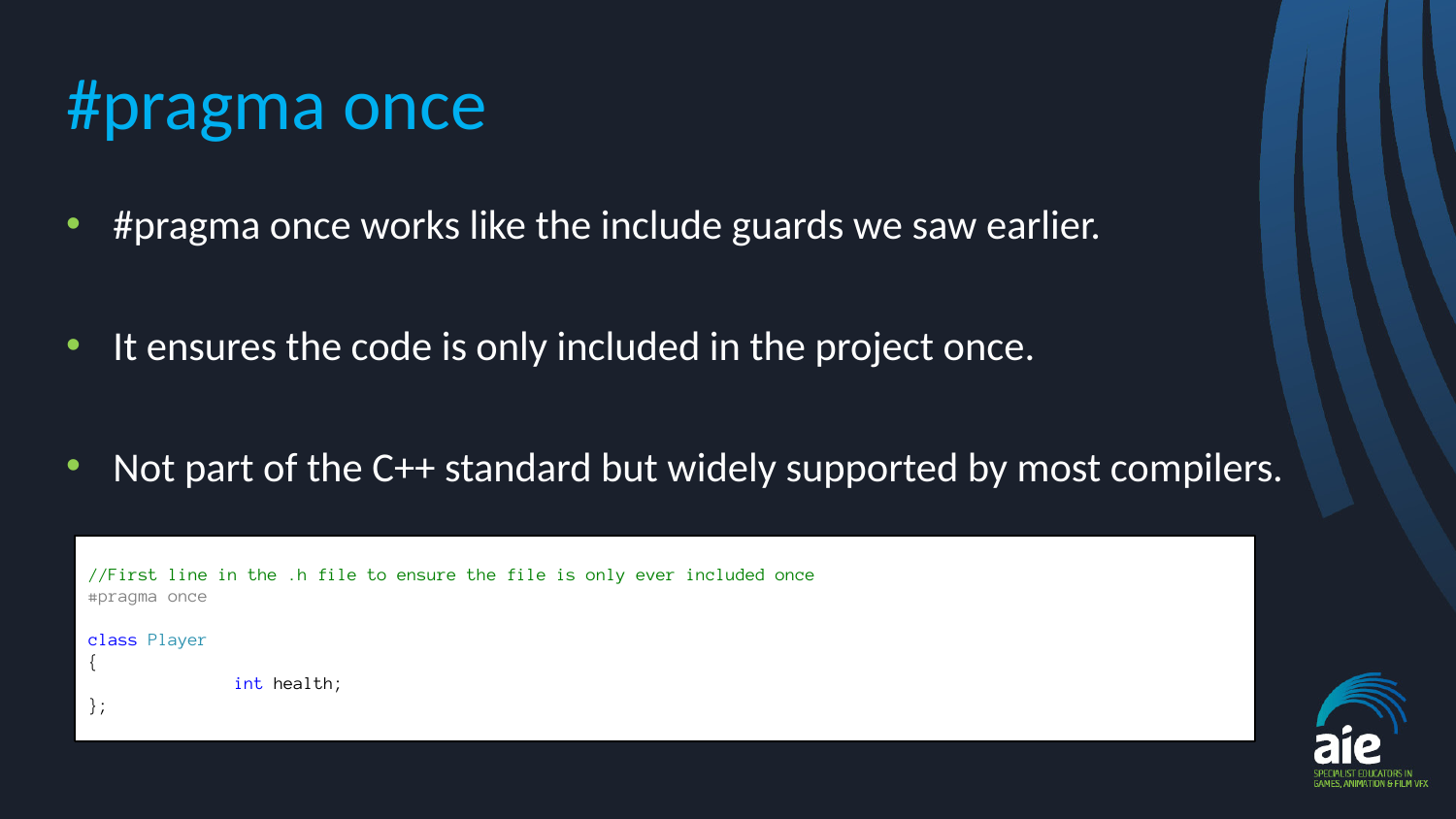

# #pragma once
#pragma once works like the include guards we saw earlier.

It ensures the code is only included in the project once.

Not part of the C++ standard but widely supported by most compilers.
//First line in the .h file to ensure the file is only ever included once
#pragma once

class Player
{
	int health;
};